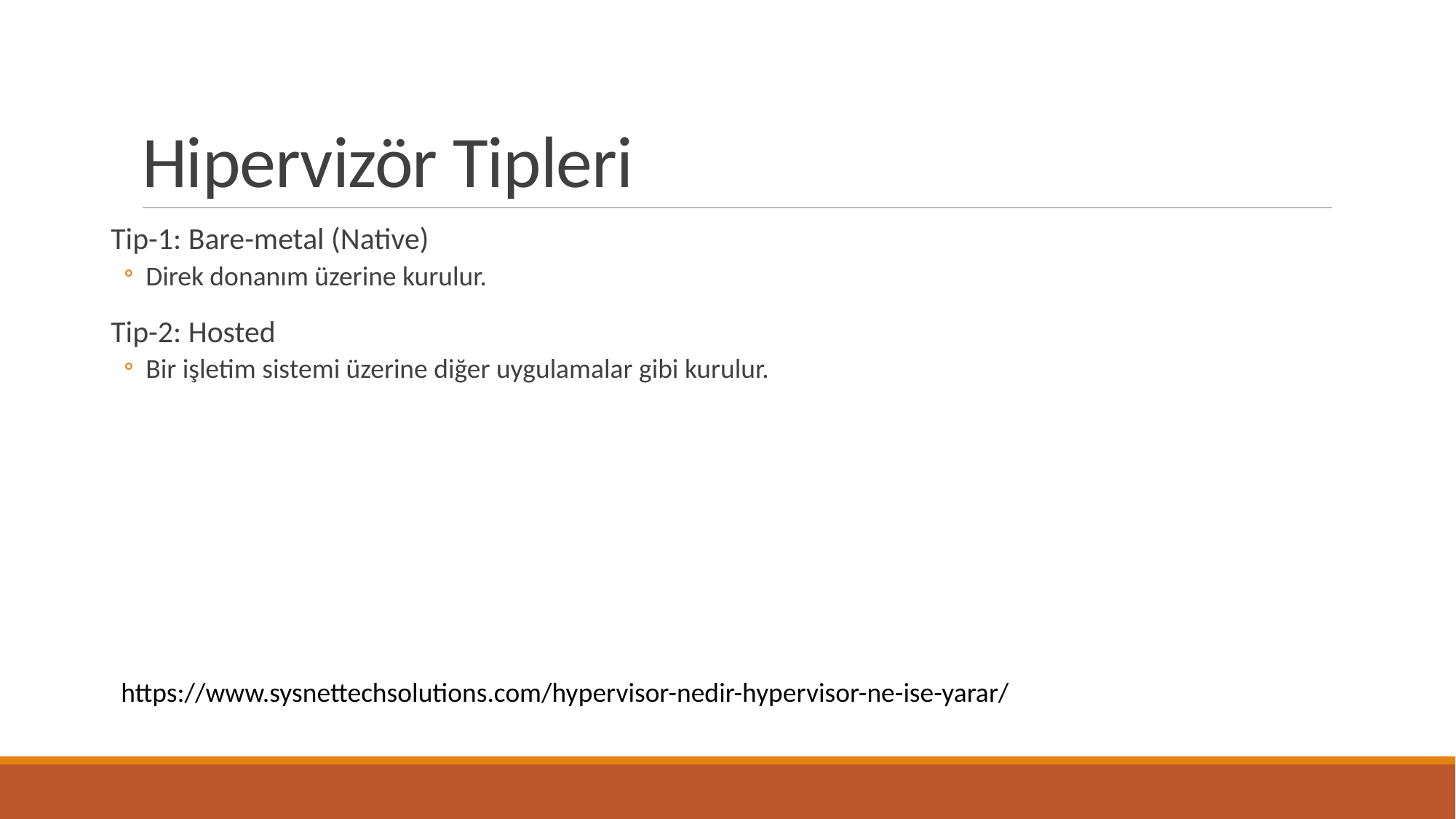

# Hipervizör Tipleri
Tip-1: Bare-metal (Native)
Direk donanım üzerine kurulur.
Tip-2: Hosted
Bir işletim sistemi üzerine diğer uygulamalar gibi kurulur.
https://www.sysnettechsolutions.com/hypervisor-nedir-hypervisor-ne-ise-yarar/